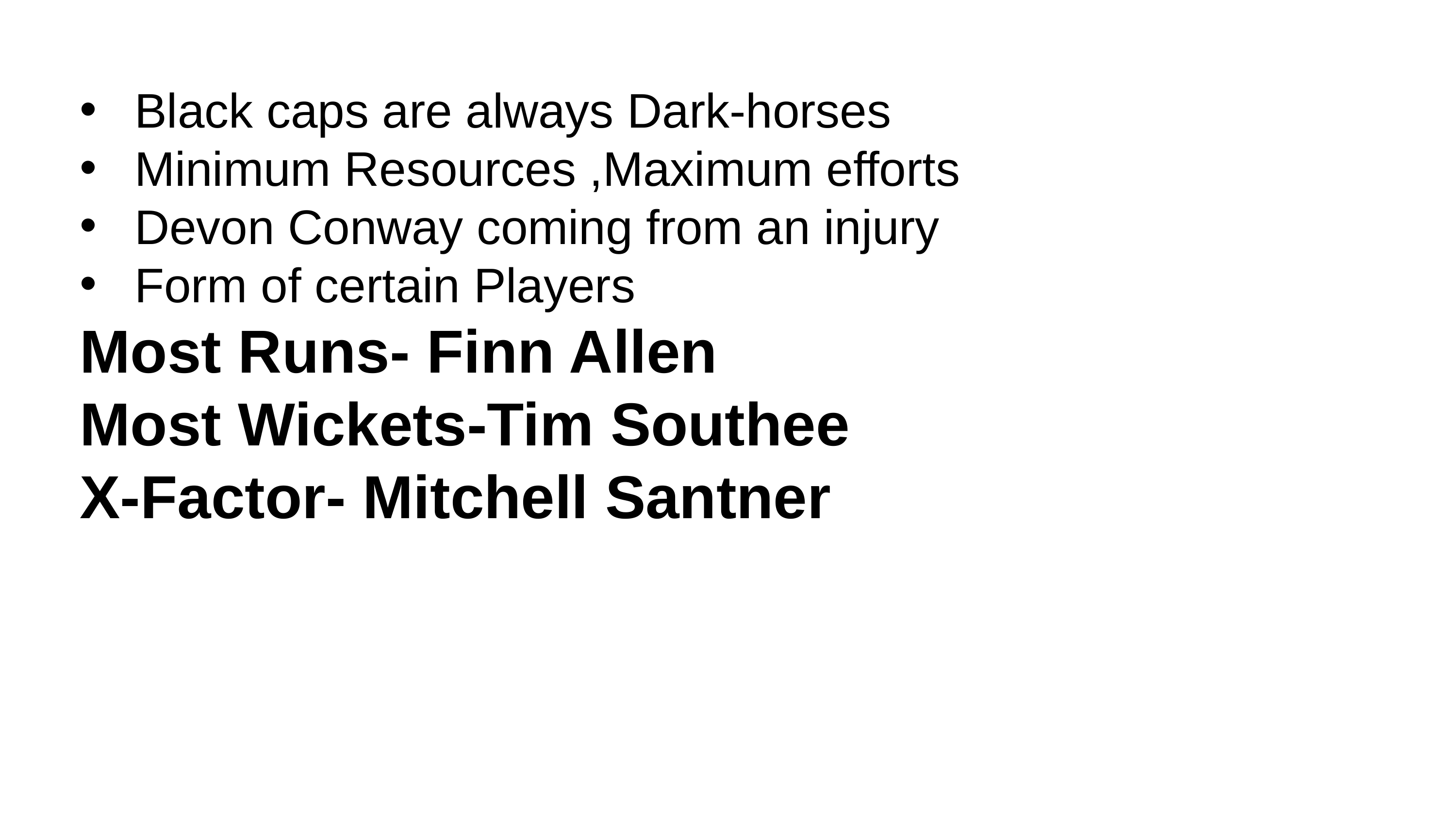

Black caps are always Dark-horses
Minimum Resources ,Maximum efforts
Devon Conway coming from an injury
Form of certain Players
Most Runs- Finn Allen
Most Wickets-Tim Southee
X-Factor- Mitchell Santner